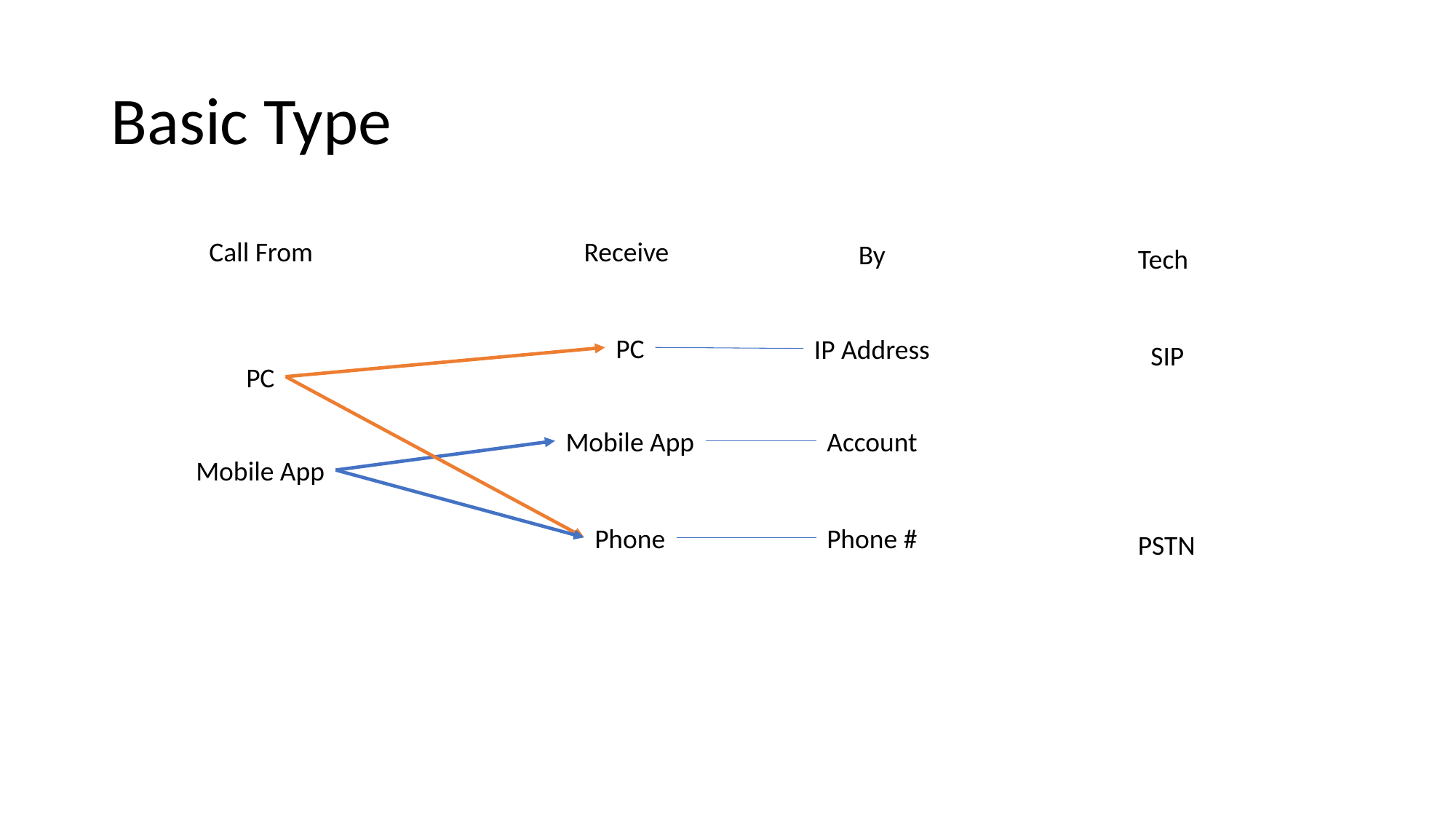

# Basic Type
Call From
Receive
By
Tech
PC
IP Address
SIP
PC
Mobile App
Account
Mobile App
Phone
Phone #
PSTN